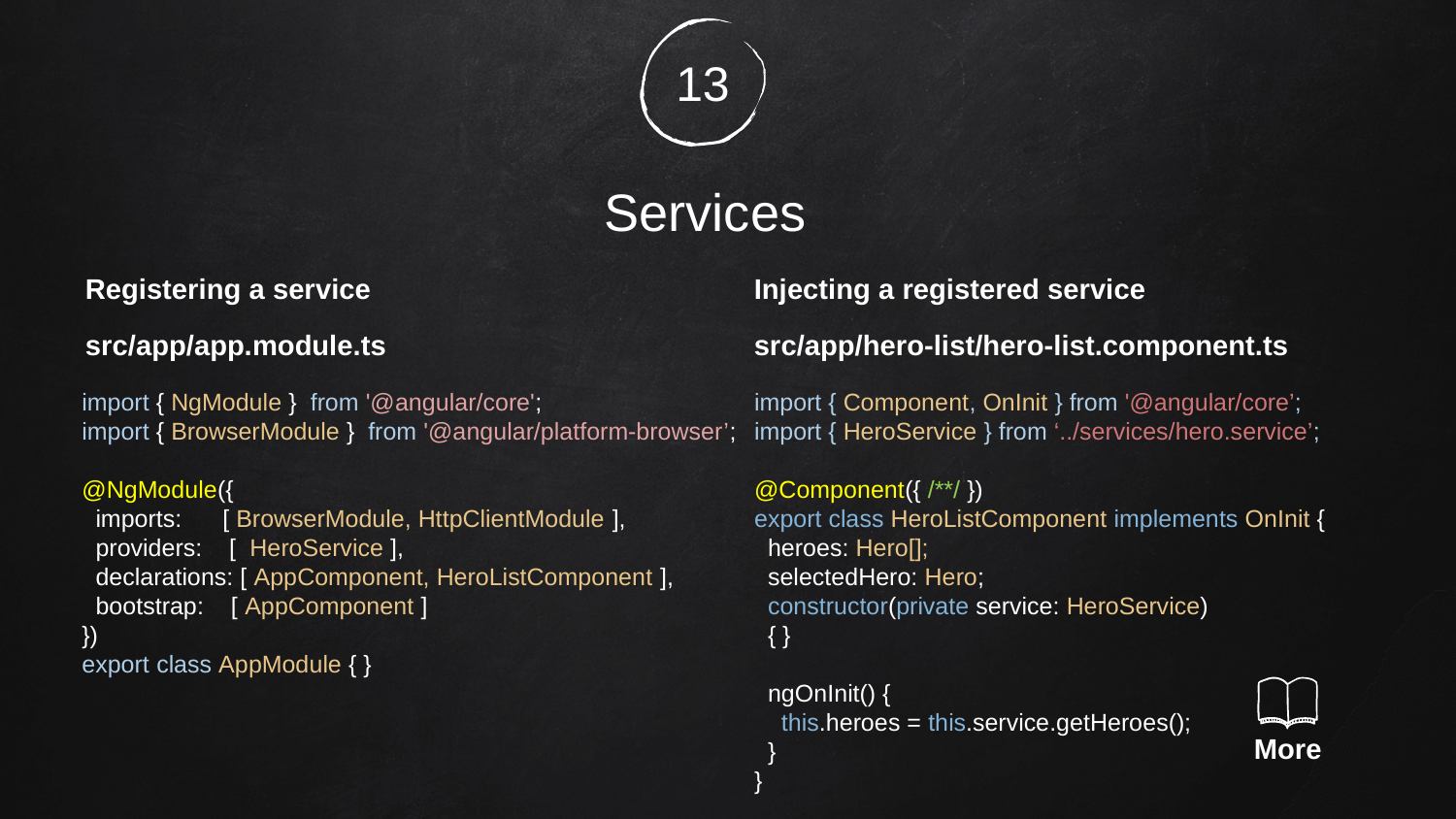

13
Services
Registering a service
Injecting a registered service
src/app/app.module.ts
src/app/hero-list/hero-list.component.ts
import { NgModule }  from '@angular/core';
import { BrowserModule }  from '@angular/platform-browser’;
@NgModule({
  imports:      [ BrowserModule, HttpClientModule ],
  providers:    [  HeroService ],
  declarations: [ AppComponent, HeroListComponent ],
  bootstrap:    [ AppComponent ]
})
export class AppModule { }
import { Component, OnInit } from '@angular/core’;
import { HeroService } from ‘../services/hero.service’;
@Component({ /**/ })
export class HeroListComponent implements OnInit {
  heroes: Hero[];
  selectedHero: Hero;
  constructor(private service: HeroService)
  { }

  ngOnInit() {
    this.heroes = this.service.getHeroes();
  }
}

More